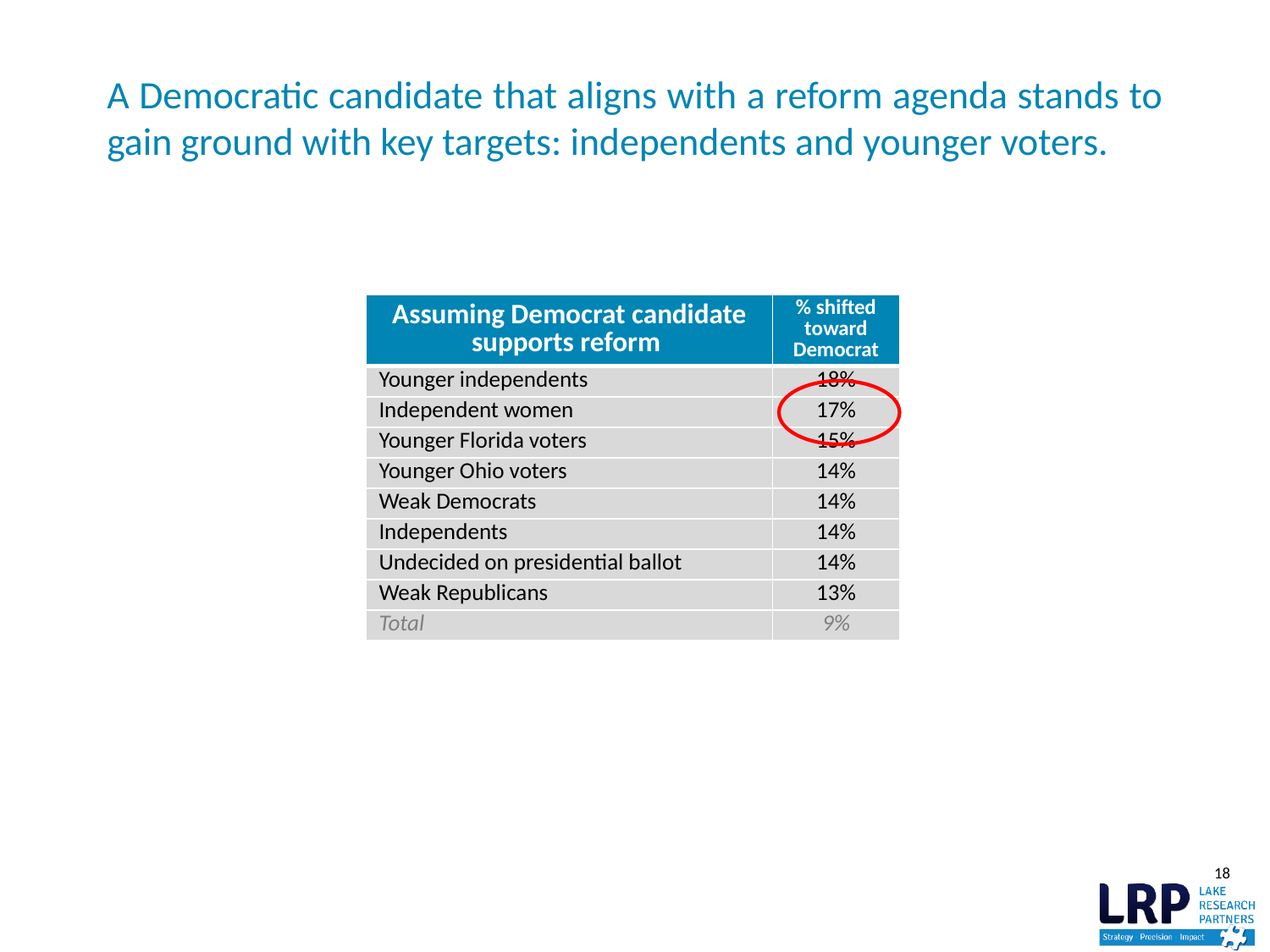

# A Democratic candidate that aligns with a reform agenda stands to gain ground with key targets: independents and younger voters.
| Assuming Democrat candidate supports reform | % shifted toward Democrat |
| --- | --- |
| Younger independents | 18% |
| Independent women | 17% |
| Younger Florida voters | 15% |
| Younger Ohio voters | 14% |
| Weak Democrats | 14% |
| Independents | 14% |
| Undecided on presidential ballot | 14% |
| Weak Republicans | 13% |
| Total | 9% |

18